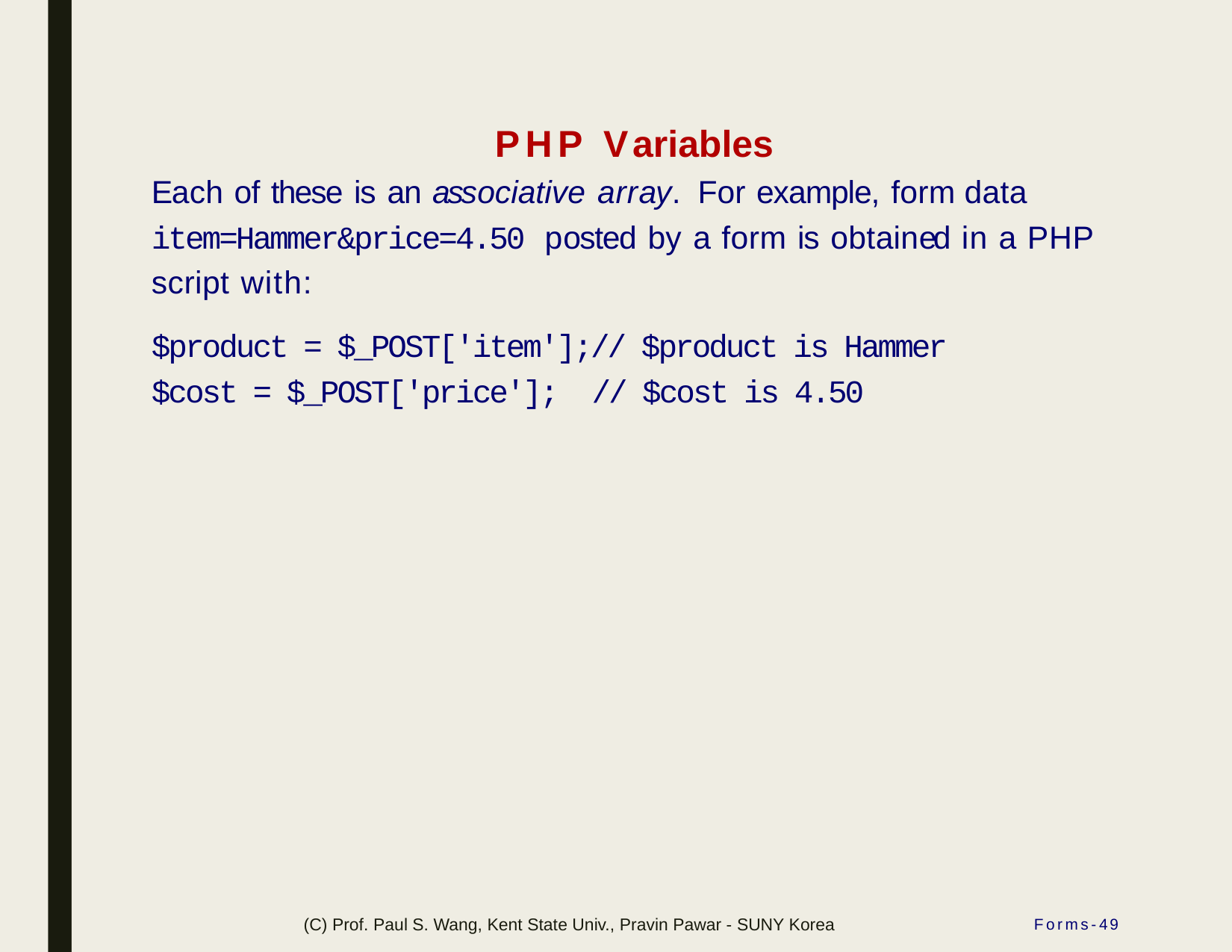

PHP Variables
Each of these is an associative array.  For example, form data
item=Hammer&price=4.50 posted by a form is obtained in a PHP script with:

$product = $_POST['item'];// $product is Hammer
$cost = $_POST['price'];	// $cost is 4.50
(C) Prof. Paul S. Wang, Kent State Univ., Pravin Pawar - SUNY Korea
Forms-49